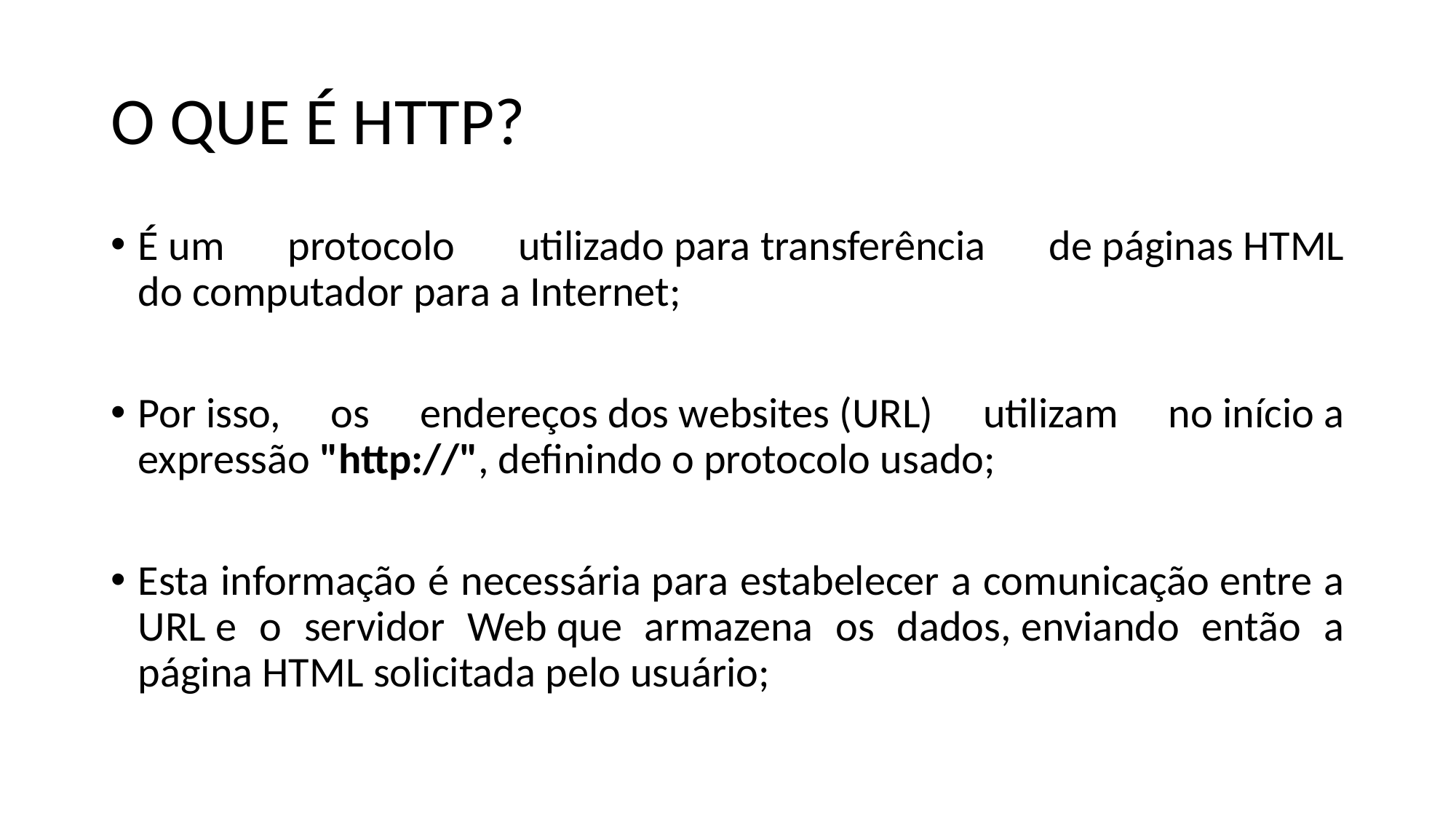

# O QUE É HTTP?
É um protocolo utilizado para transferência de páginas HTML do computador para a Internet;

Por isso, os endereços dos websites (URL) utilizam no início a expressão "http://", definindo o protocolo usado;

Esta informação é necessária para estabelecer a comunicação entre a URL e o servidor Web que armazena os dados, enviando então a página HTML solicitada pelo usuário;